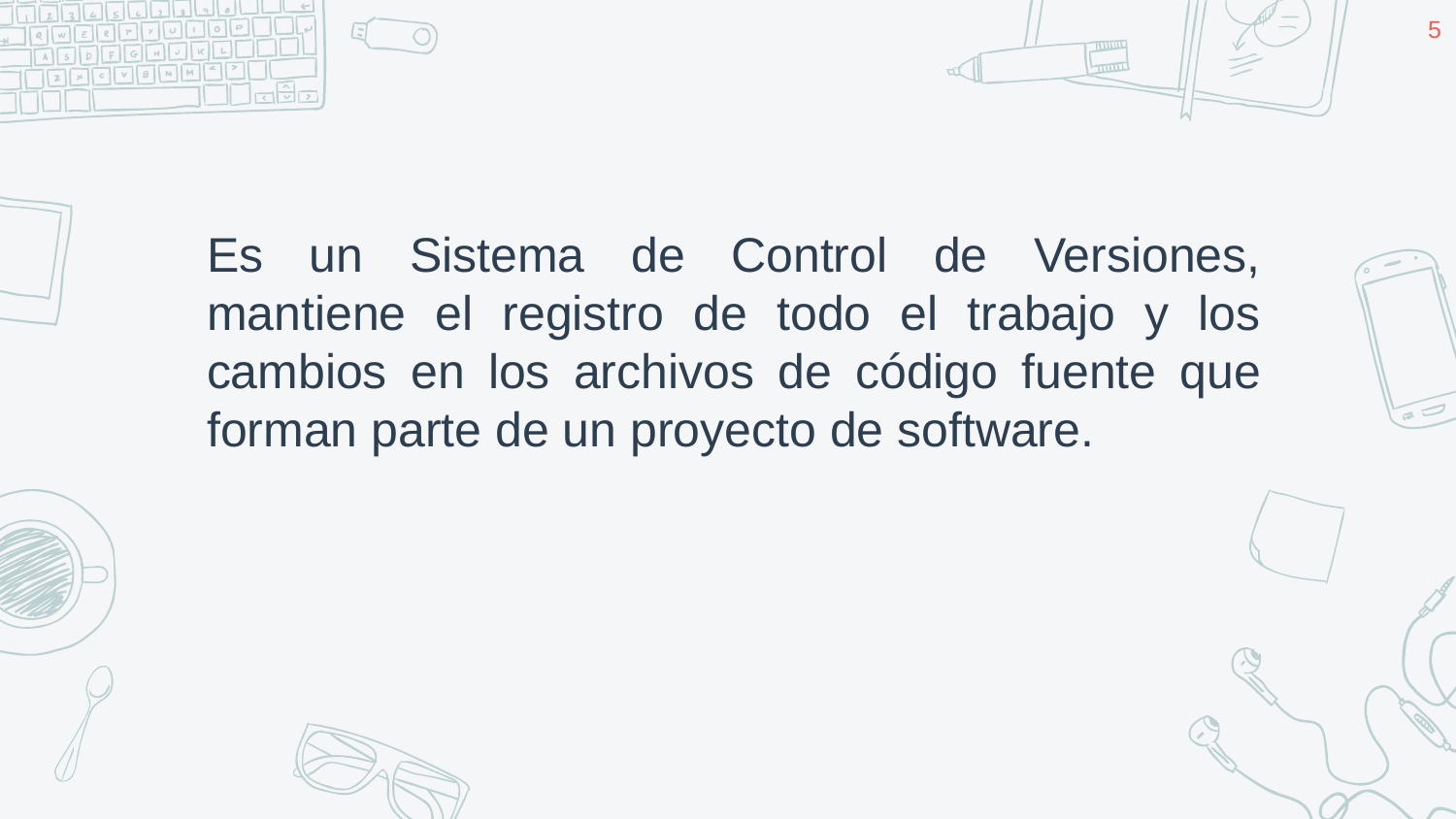

5
Es un Sistema de Control de Versiones, mantiene el registro de todo el trabajo y los cambios en los archivos de código fuente que forman parte de un proyecto de software.